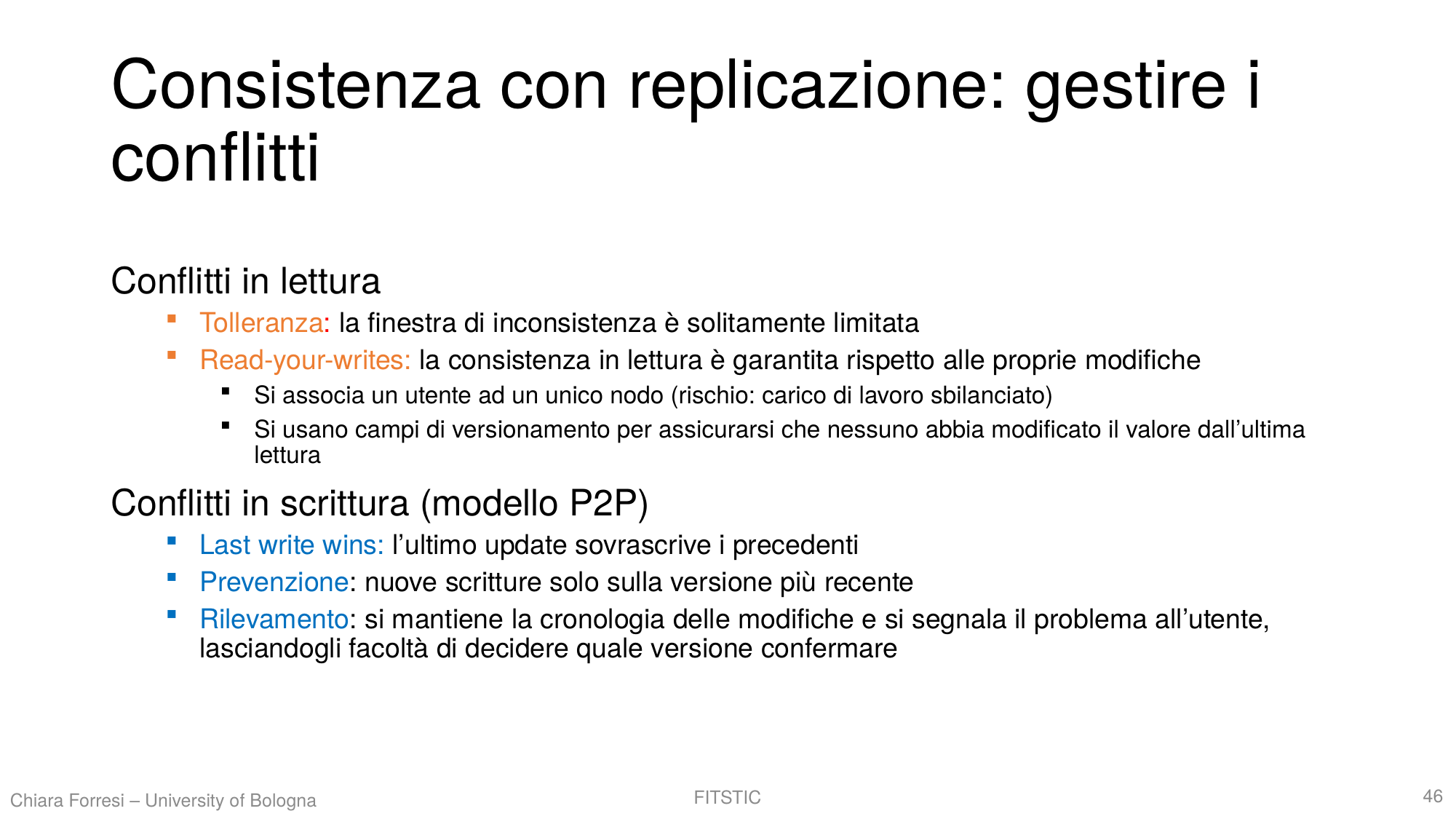

# Consistenza con replicazione: gestire i conflitti
Conflitti in lettura
Tolleranza: la finestra di inconsistenza è solitamente limitata
Read-your-writes: la consistenza in lettura è garantita rispetto alle proprie modifiche
Si associa un utente ad un unico nodo (rischio: carico di lavoro sbilanciato)
Si usano campi di versionamento per assicurarsi che nessuno abbia modificato il valore dall’ultima lettura
Conflitti in scrittura (modello P2P)
Last write wins: l’ultimo update sovrascrive i precedenti
Prevenzione: nuove scritture solo sulla versione più recente
Rilevamento: si mantiene la cronologia delle modifiche e si segnala il problema all’utente, lasciandogli facoltà di decidere quale versione confermare